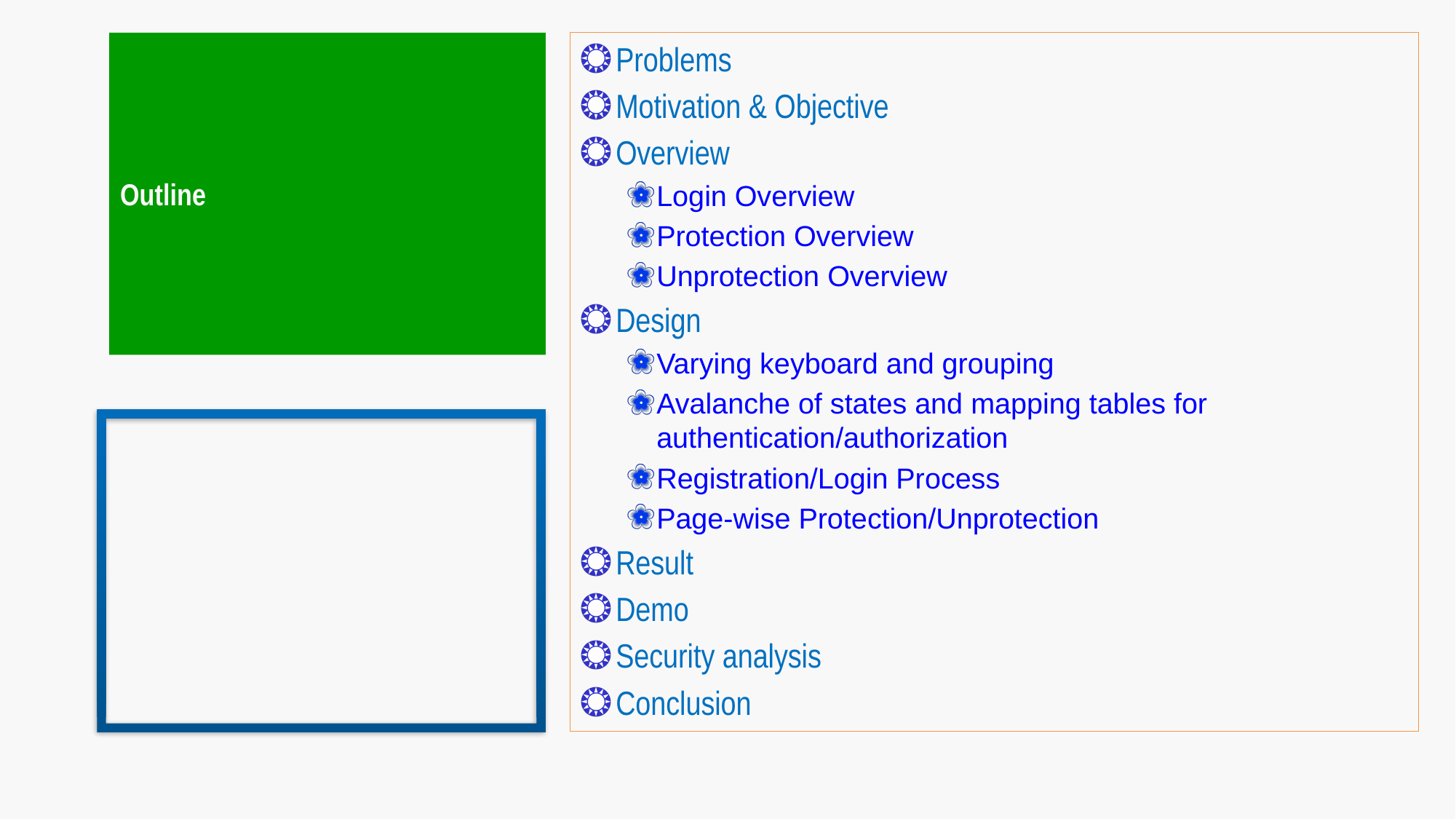

# Outline
Problems
Motivation & Objective
Overview
Login Overview
Protection Overview
Unprotection Overview
Design
Varying keyboard and grouping
Avalanche of states and mapping tables for authentication/authorization
Registration/Login Process
Page-wise Protection/Unprotection
Result
Demo
Security analysis
Conclusion